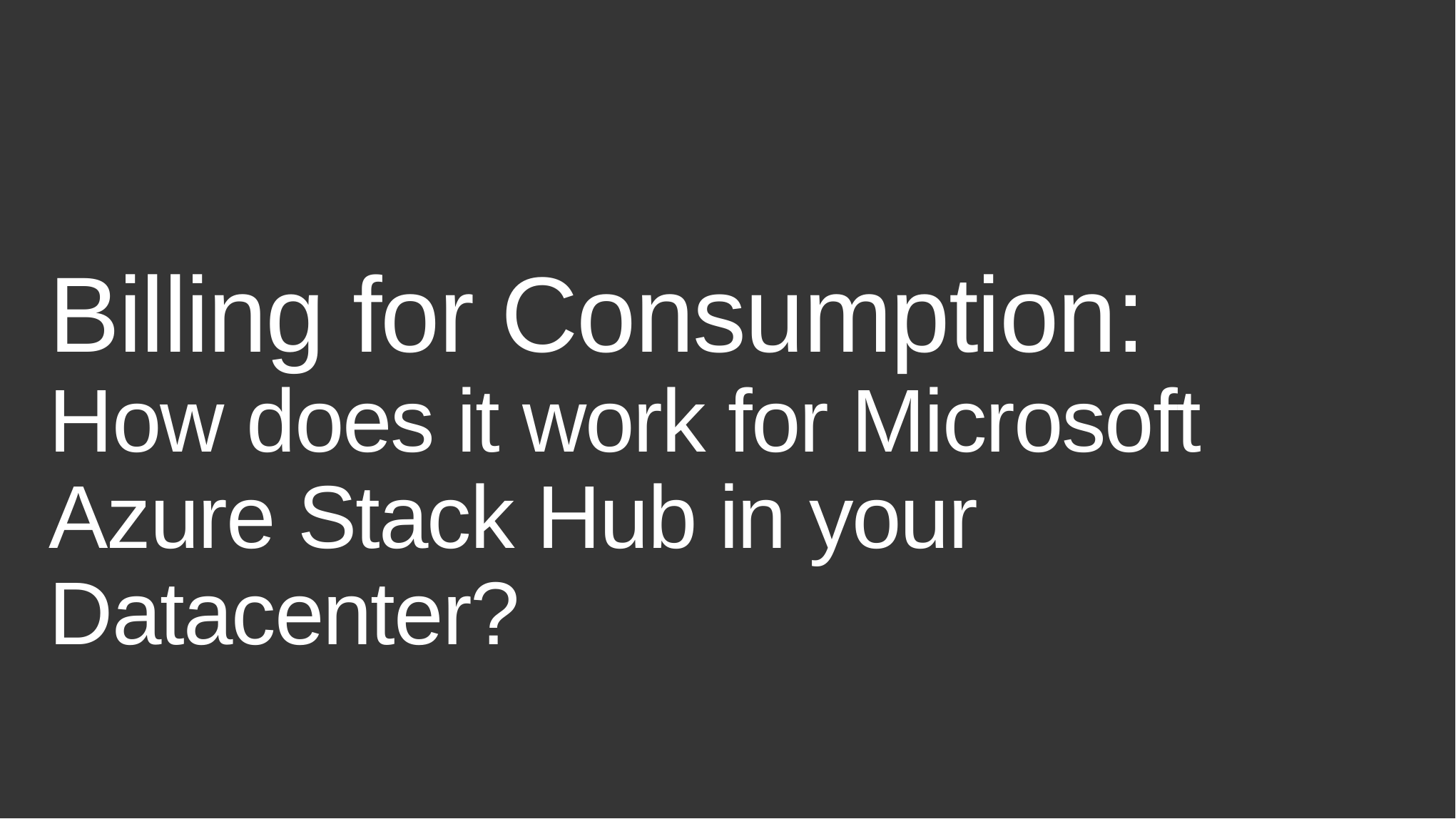

# Billing for Consumption: How does it work for Microsoft Azure Stack Hub in your Datacenter?